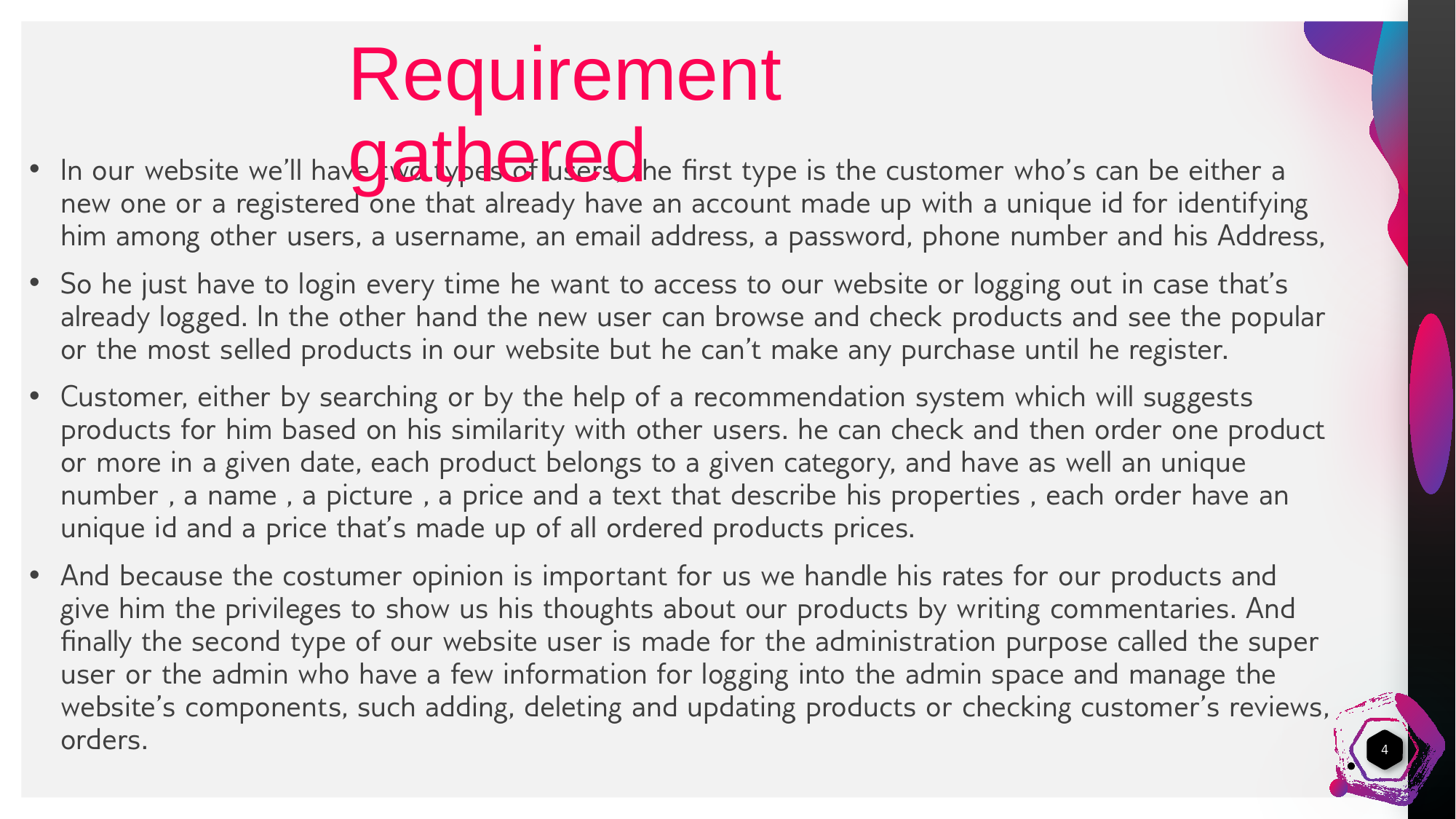

# Requirement gathered
In our website we’ll have two types of users, the first type is the customer who’s can be either a new one or a registered one that already have an account made up with a unique id for identifying him among other users, a username, an email address, a password, phone number and his Address,
So he just have to login every time he want to access to our website or logging out in case that’s already logged. In the other hand the new user can browse and check products and see the popular or the most selled products in our website but he can’t make any purchase until he register.
Customer, either by searching or by the help of a recommendation system which will suggests products for him based on his similarity with other users. he can check and then order one product or more in a given date, each product belongs to a given category, and have as well an unique number , a name , a picture , a price and a text that describe his properties , each order have an unique id and a price that’s made up of all ordered products prices.
And because the costumer opinion is important for us we handle his rates for our products and give him the privileges to show us his thoughts about our products by writing commentaries. And finally the second type of our website user is made for the administration purpose called the super user or the admin who have a few information for logging into the admin space and manage the website’s components, such adding, deleting and updating products or checking customer’s reviews, orders.

4